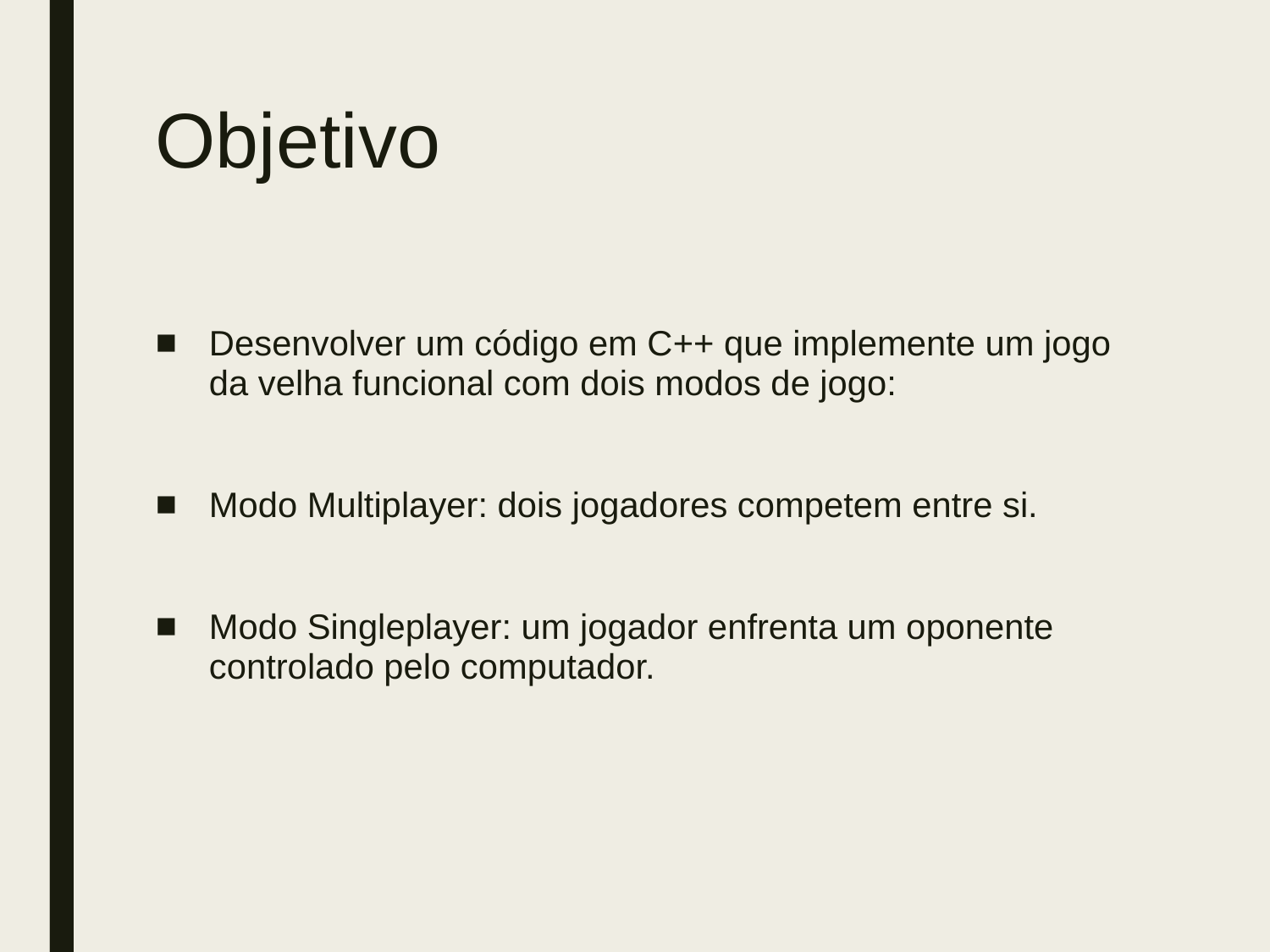

# Objetivo
Desenvolver um código em C++ que implemente um jogo da velha funcional com dois modos de jogo:

Modo Multiplayer: dois jogadores competem entre si.

Modo Singleplayer: um jogador enfrenta um oponente controlado pelo computador.